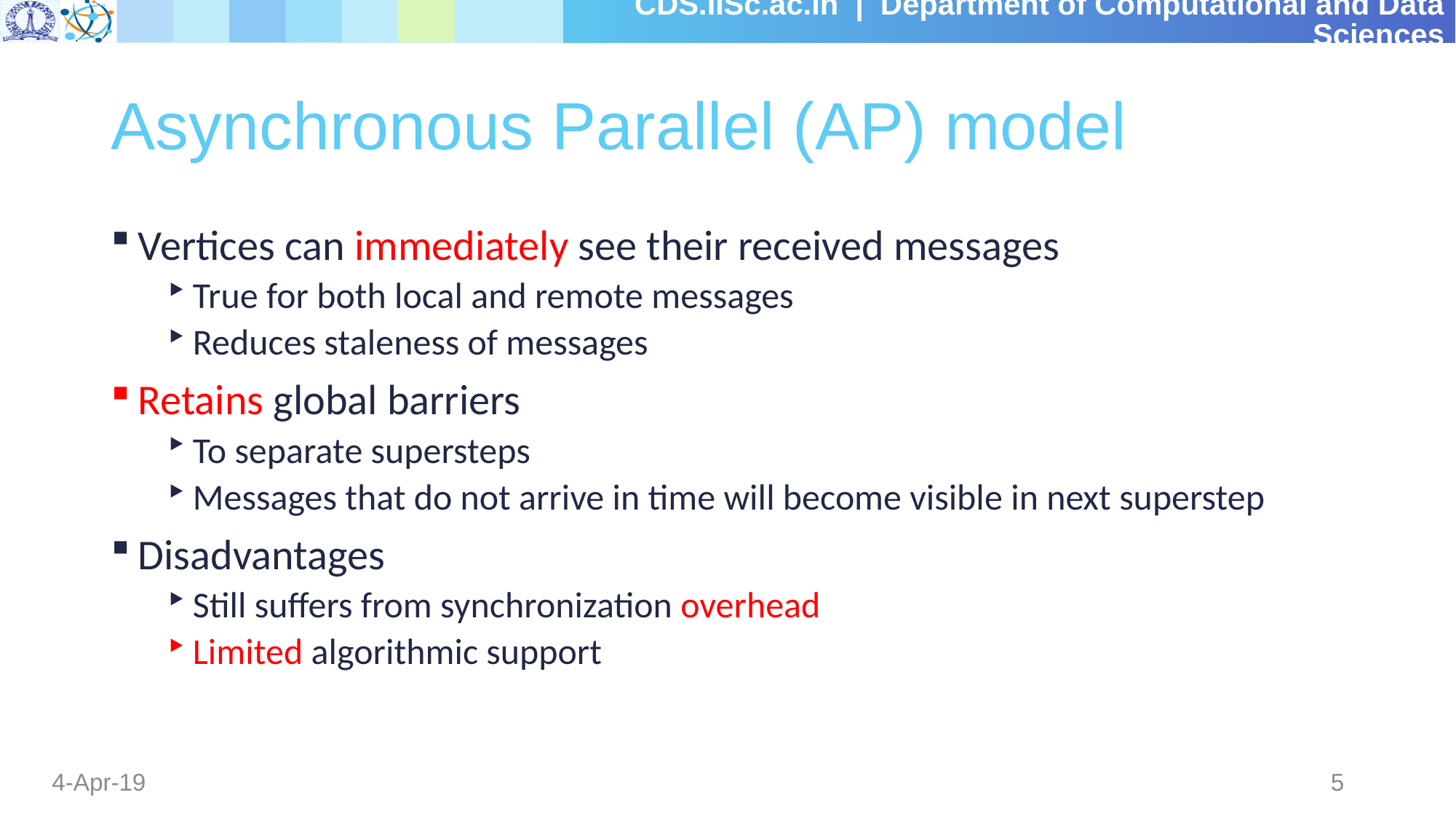

# Asynchronous Parallel (AP) model
Vertices can immediately see their received messages
True for both local and remote messages
Reduces staleness of messages
Retains global barriers
To separate supersteps
Messages that do not arrive in time will become visible in next superstep
Disadvantages
Still suffers from synchronization overhead
Limited algorithmic support

4-Apr-19

5